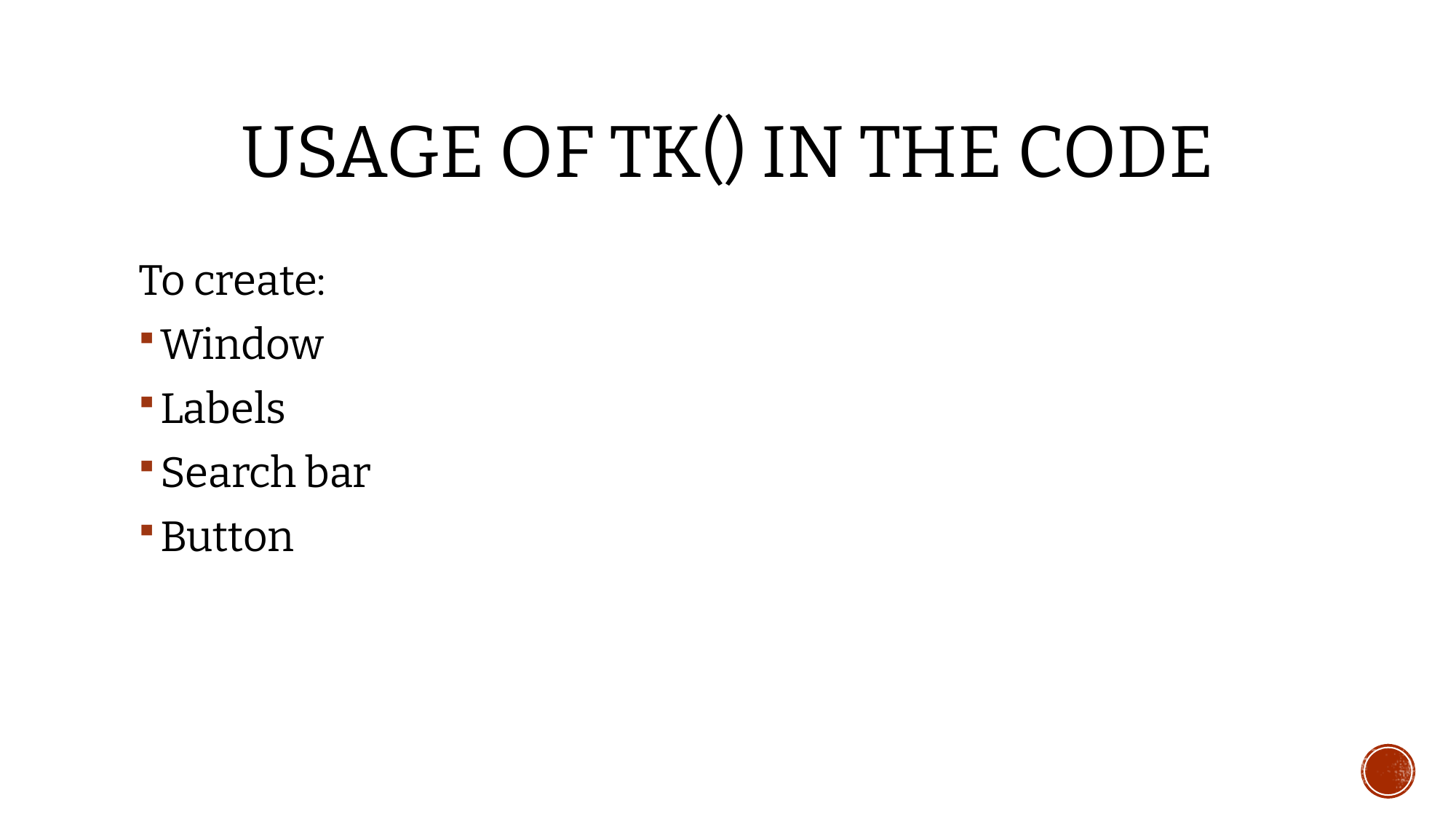

# Usage of Tk() in the code
To create:
Window
Labels
Search bar
Button